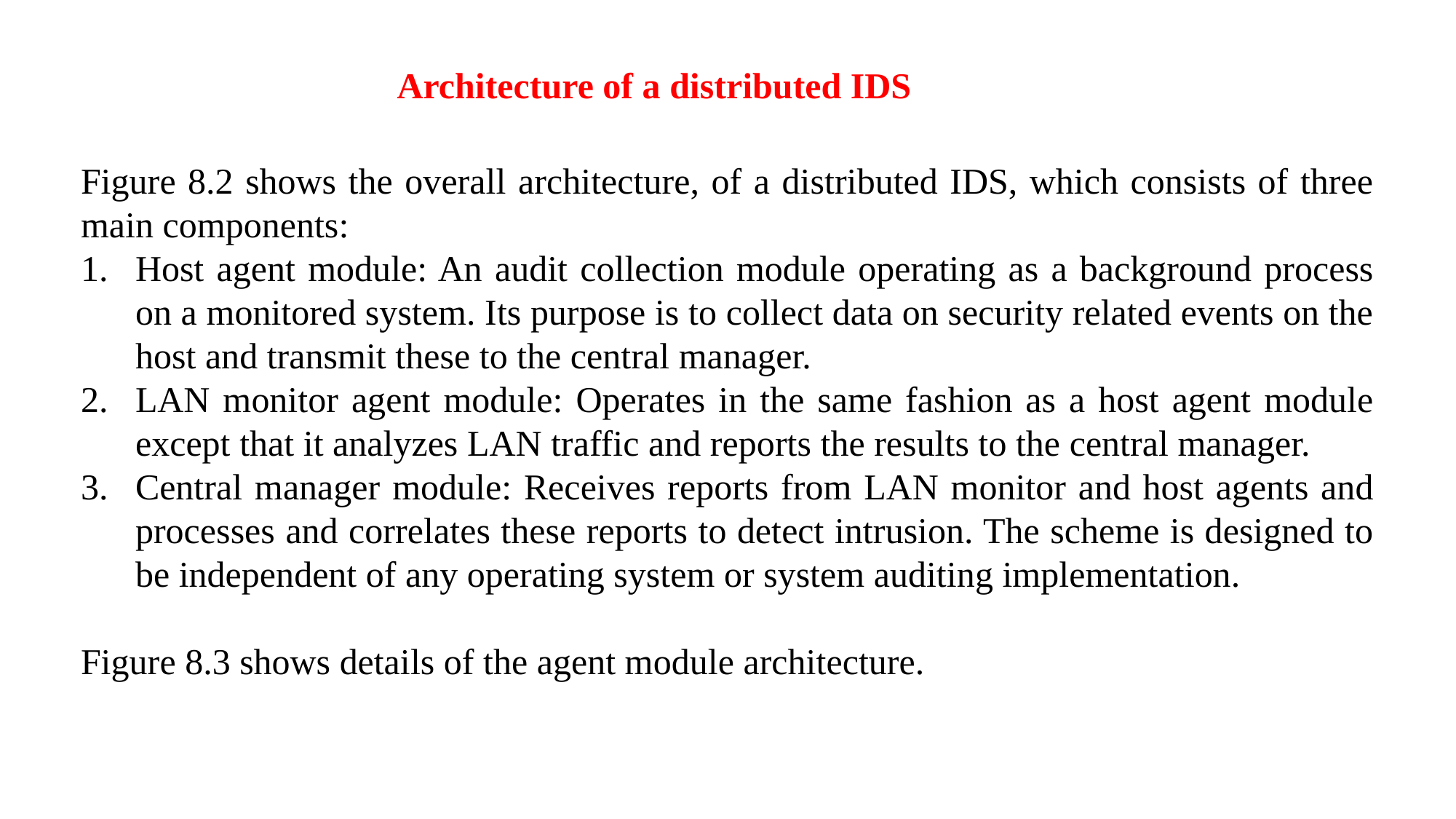

Architecture of a distributed IDS
Figure 8.2 shows the overall architecture, of a distributed IDS, which consists of three main components:
Host agent module: An audit collection module operating as a background process on a monitored system. Its purpose is to collect data on security related events on the host and transmit these to the central manager.
LAN monitor agent module: Operates in the same fashion as a host agent module except that it analyzes LAN traffic and reports the results to the central manager.
Central manager module: Receives reports from LAN monitor and host agents and processes and correlates these reports to detect intrusion. The scheme is designed to be independent of any operating system or system auditing implementation.

Figure 8.3 shows details of the agent module architecture.